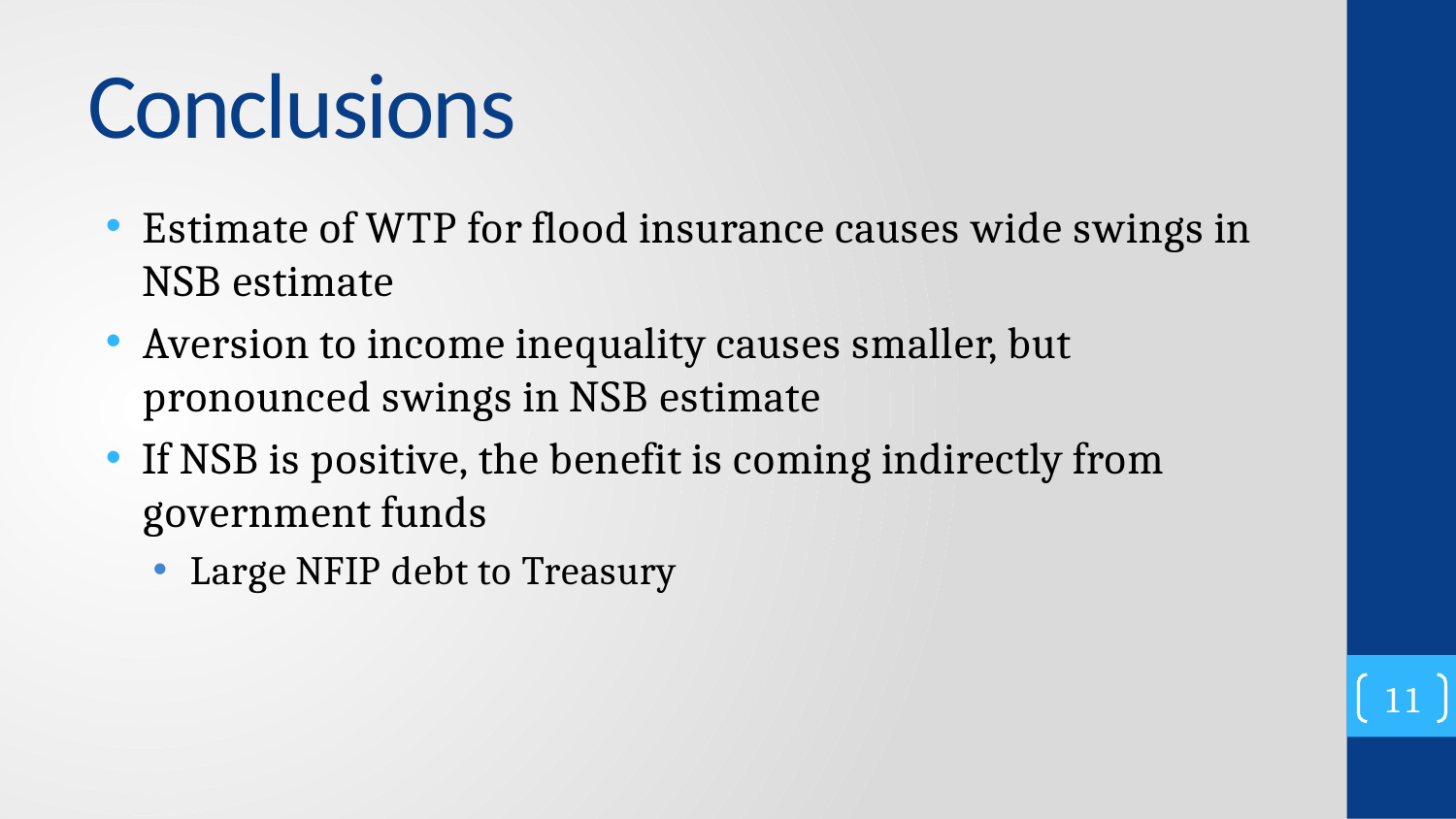

# Conclusions
Estimate of WTP for flood insurance causes wide swings in NSB estimate
Aversion to income inequality causes smaller, but pronounced swings in NSB estimate
If NSB is positive, the benefit is coming indirectly from government funds
Large NFIP debt to Treasury
11